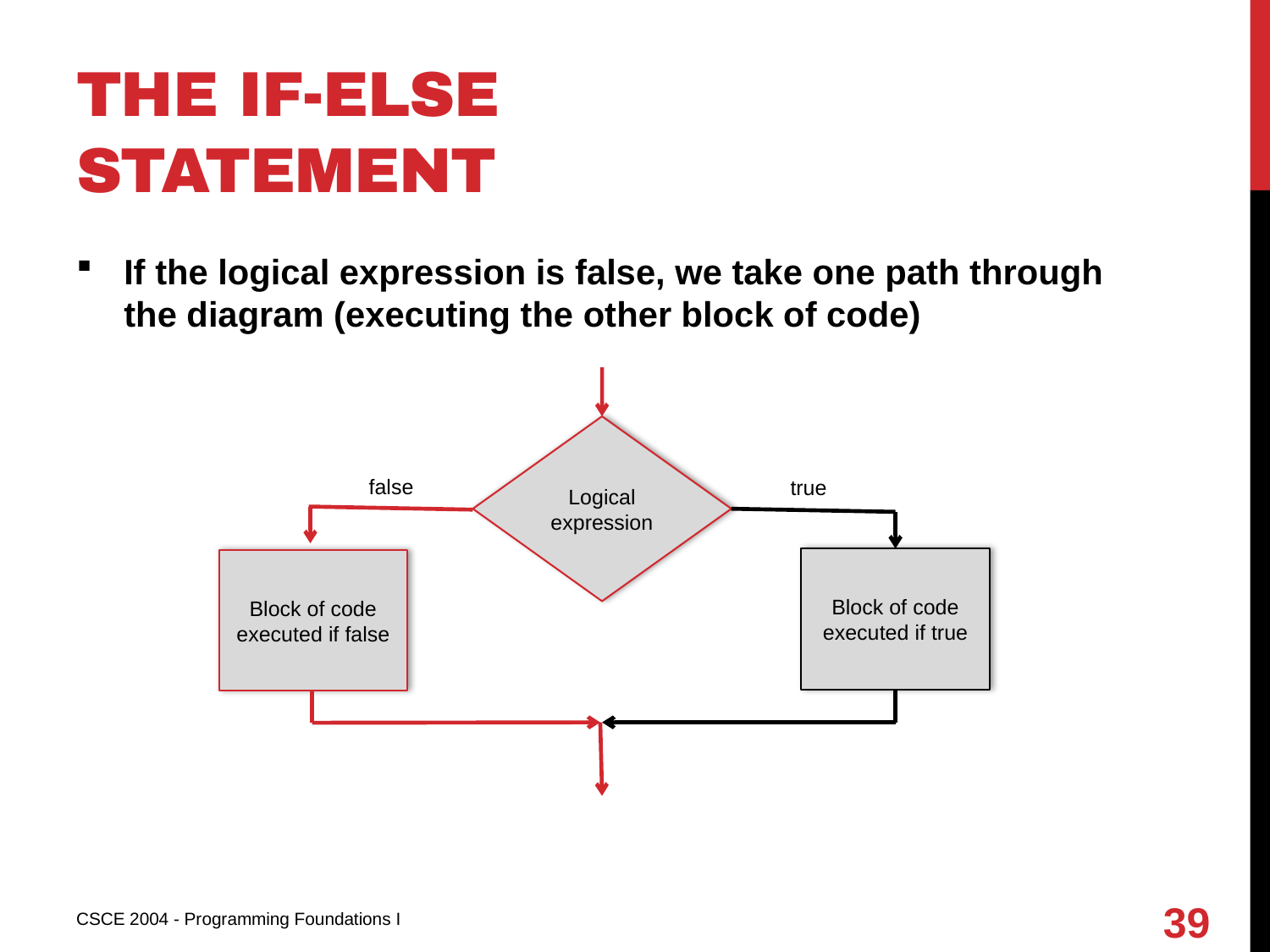

# The if-else statement
If the logical expression is false, we take one path through the diagram (executing the other block of code)
Logical expression
false
true
Block of code executed if true
Block of code executed if false
39
CSCE 2004 - Programming Foundations I